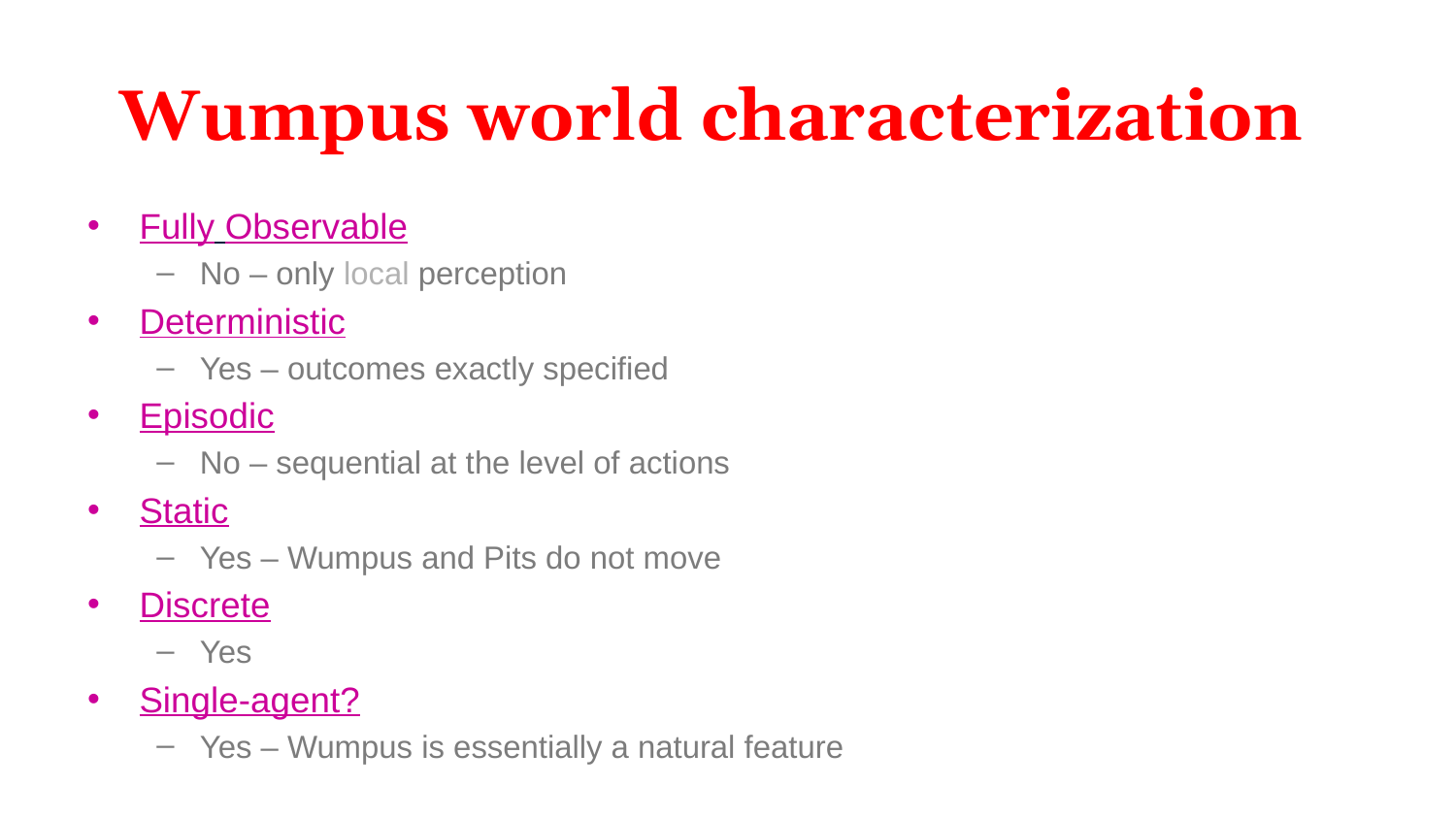

# Wumpus world characterization
Fully Observable
No – only local perception
Deterministic
Yes – outcomes exactly specified
Episodic
No – sequential at the level of actions
Static
Yes – Wumpus and Pits do not move
Discrete
Yes
Single-agent?
Yes – Wumpus is essentially a natural feature